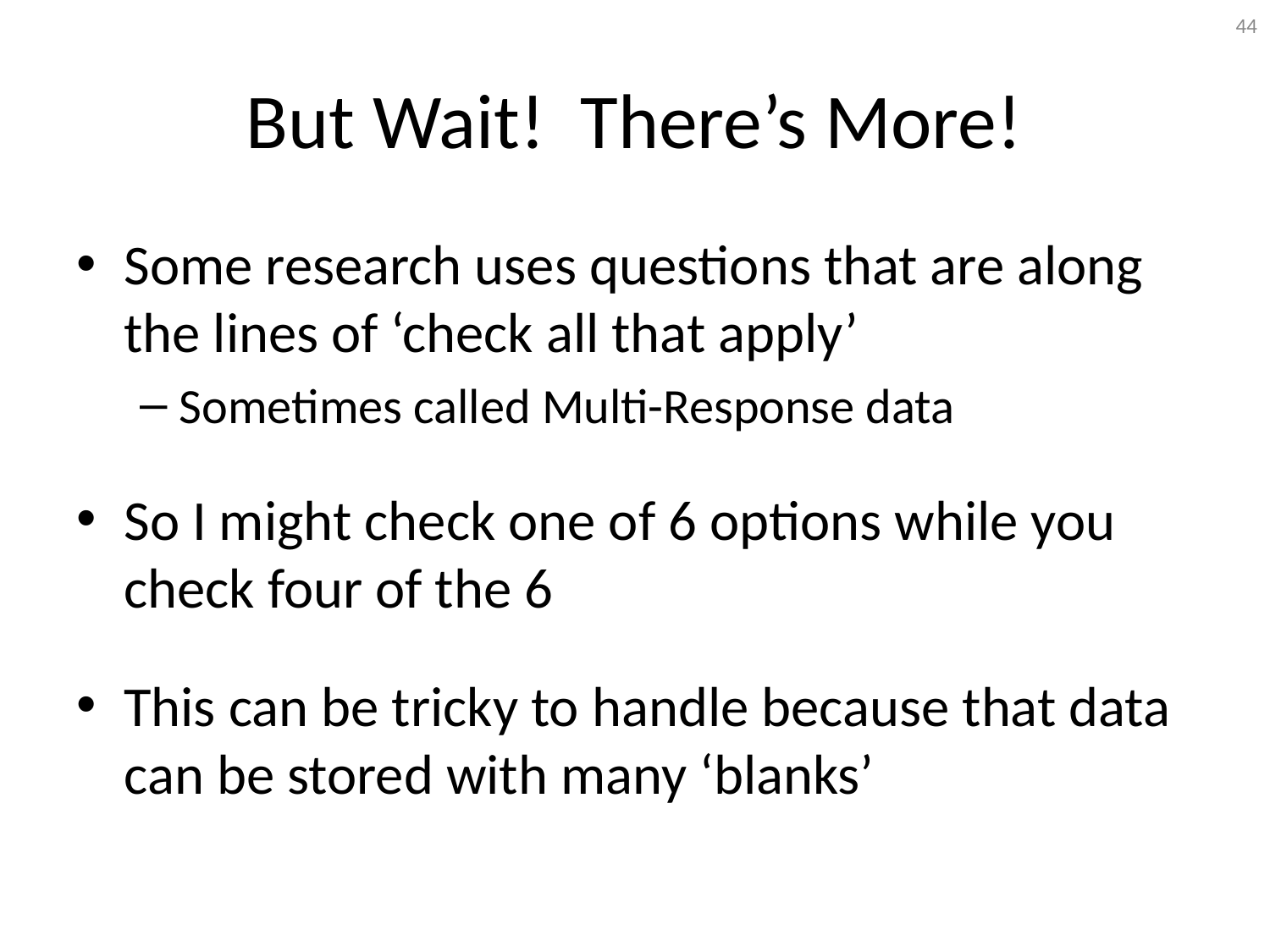

44
# But Wait!  There’s More!
Some research uses questions that are along the lines of ‘check all that apply’
Sometimes called Multi-Response data

So I might check one of 6 options while you check four of the 6

This can be tricky to handle because that data can be stored with many ‘blanks’